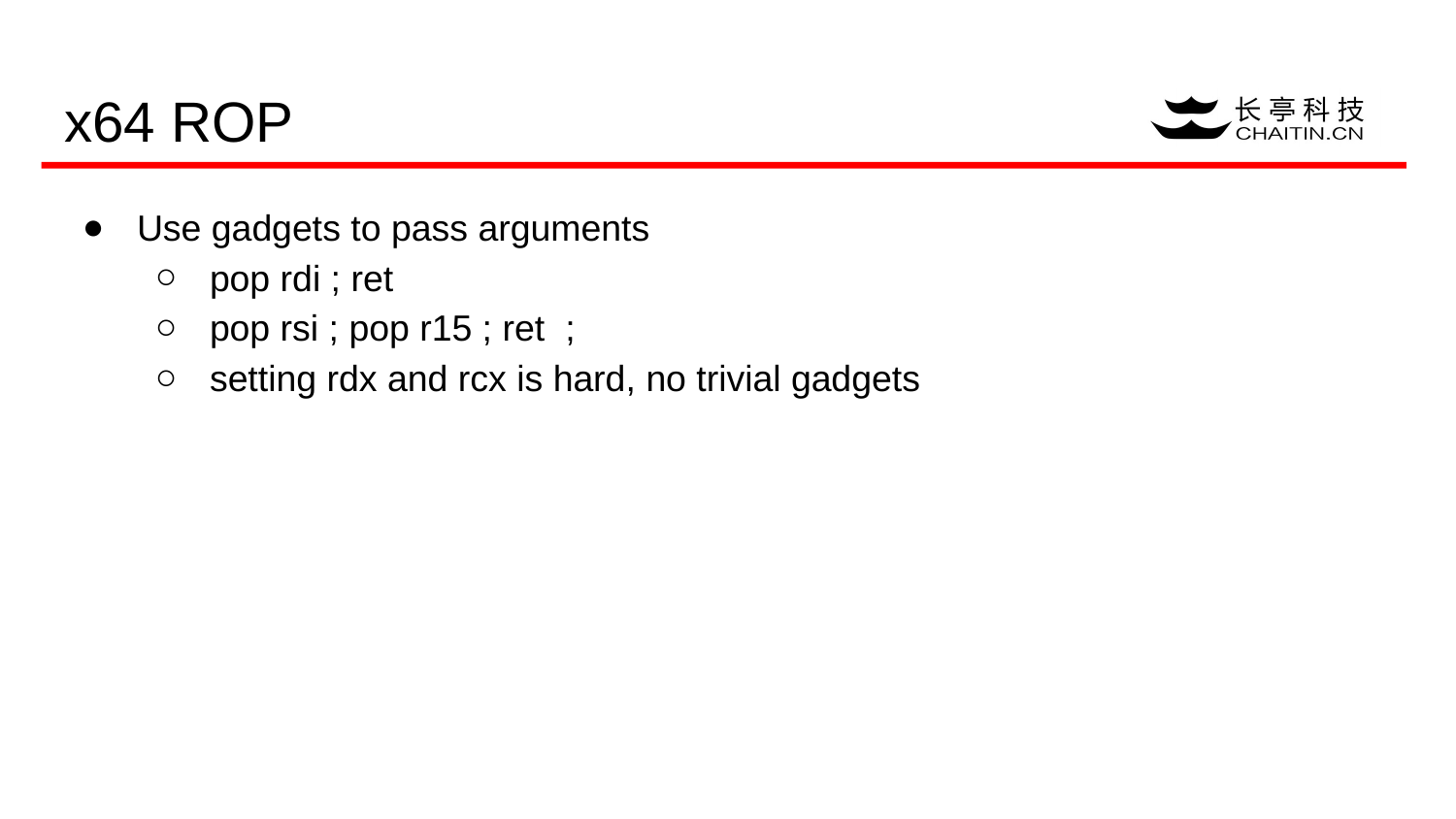

# x64 ROP
Use gadgets to pass arguments
pop rdi ; ret
pop rsi ; pop r15 ; ret  ;
setting rdx and rcx is hard, no trivial gadgets